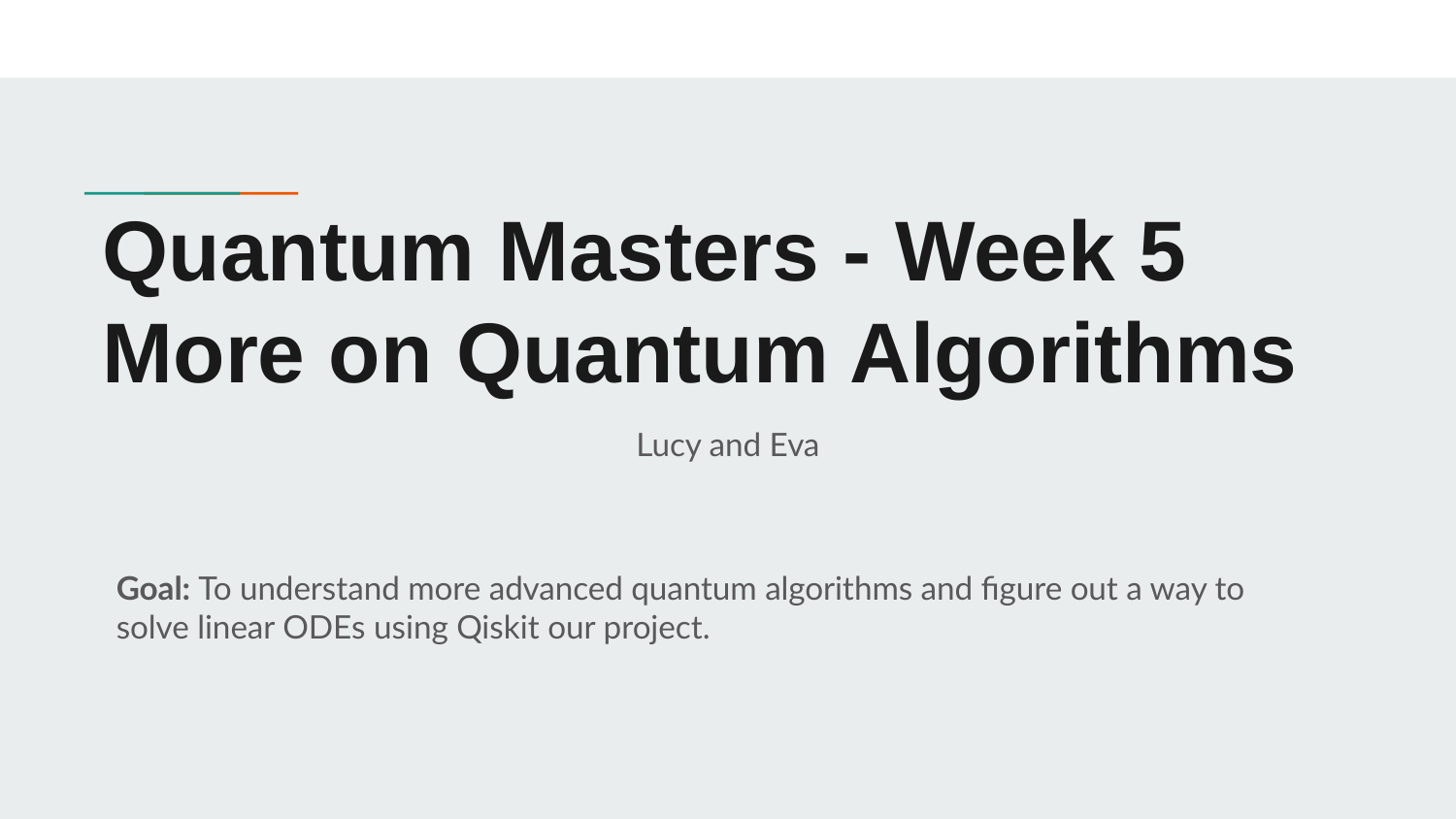

# Quantum Masters - Week 5
More on Quantum Algorithms
Lucy and Eva
Goal: To understand more advanced quantum algorithms and figure out a way to solve linear ODEs using Qiskit our project.